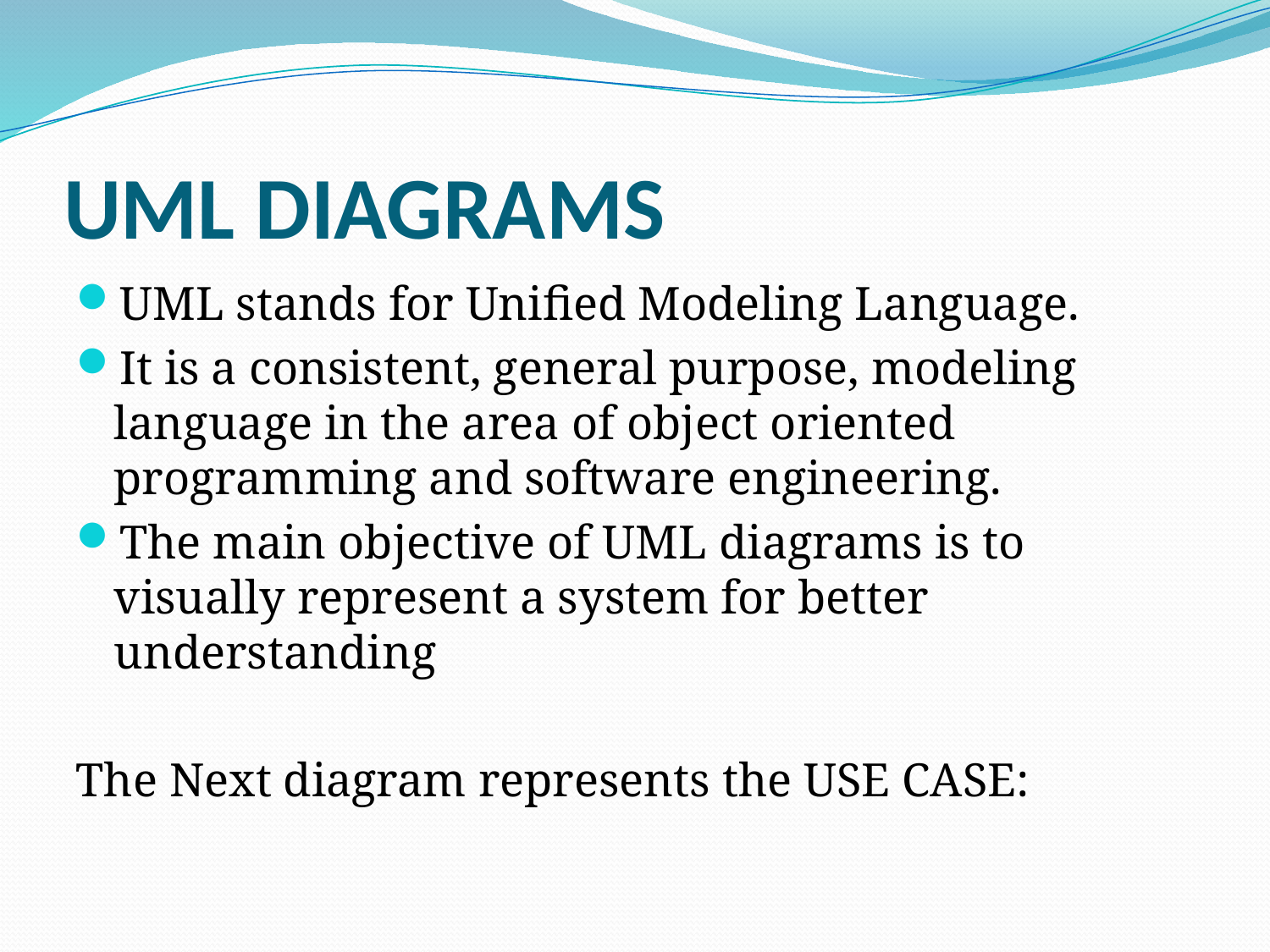

# UML DIAGRAMS
UML stands for Unified Modeling Language.
It is a consistent, general purpose, modeling language in the area of object oriented programming and software engineering.
The main objective of UML diagrams is to visually represent a system for better understanding

The Next diagram represents the USE CASE: